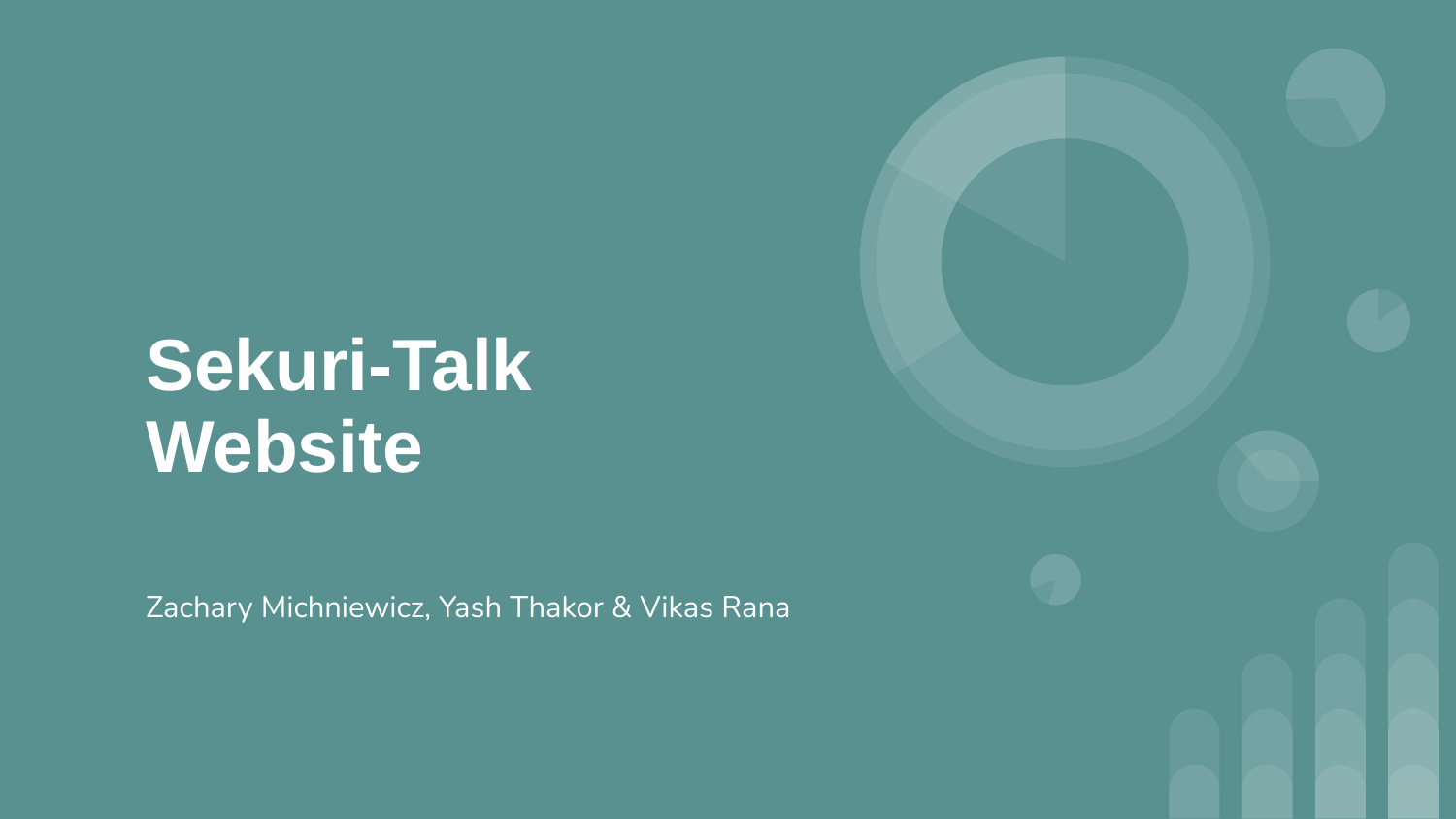

# Sekuri-Talk Website
Zachary Michniewicz, Yash Thakor & Vikas Rana